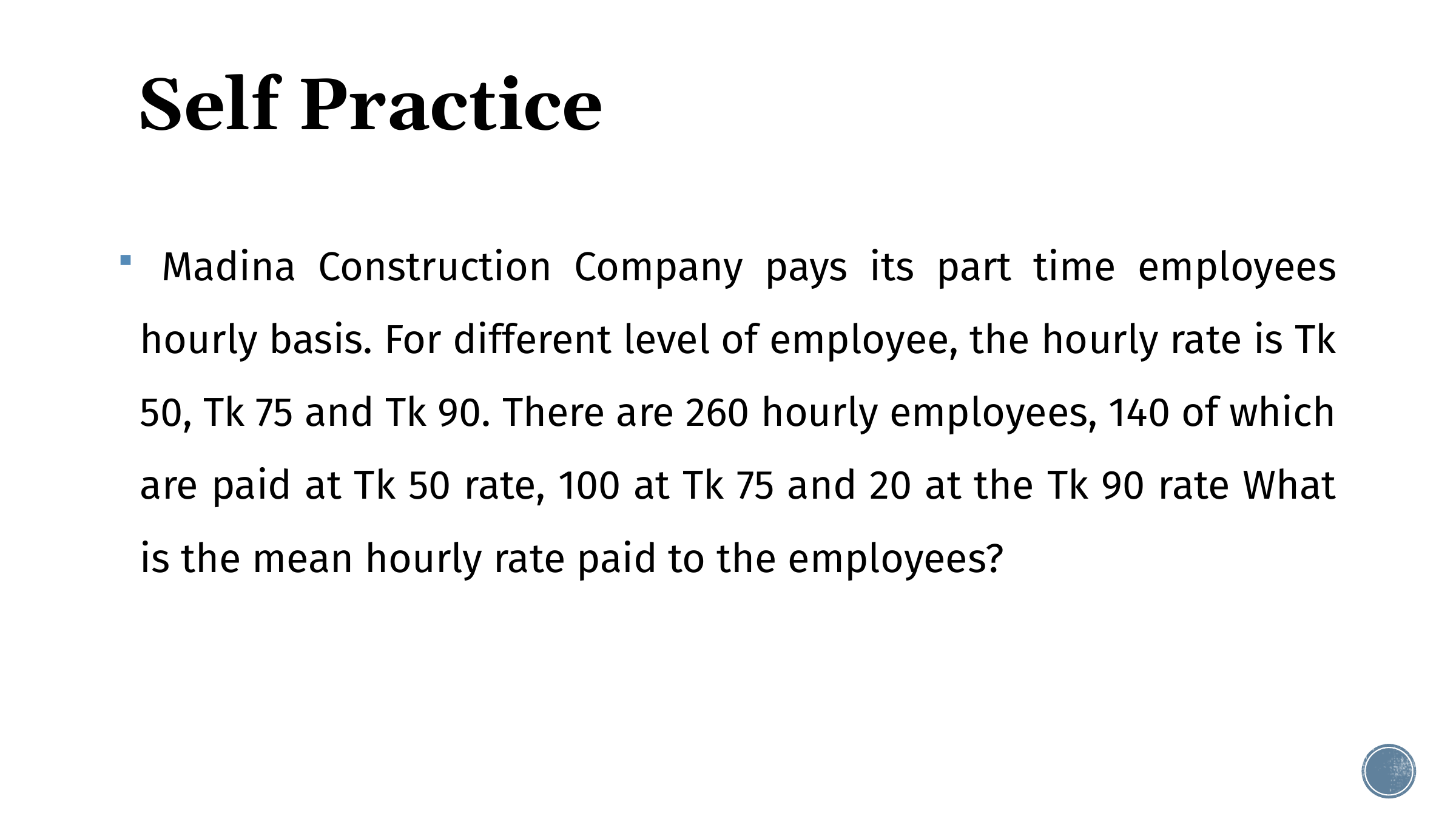

# Self Practice
 Madina Construction Company pays its part time employees hourly basis. For different level of employee, the hourly rate is Tk 50, Tk 75 and Tk 90. There are 260 hourly employees, 140 of which are paid at Tk 50 rate, 100 at Tk 75 and 20 at the Tk 90 rate What is the mean hourly rate paid to the employees?